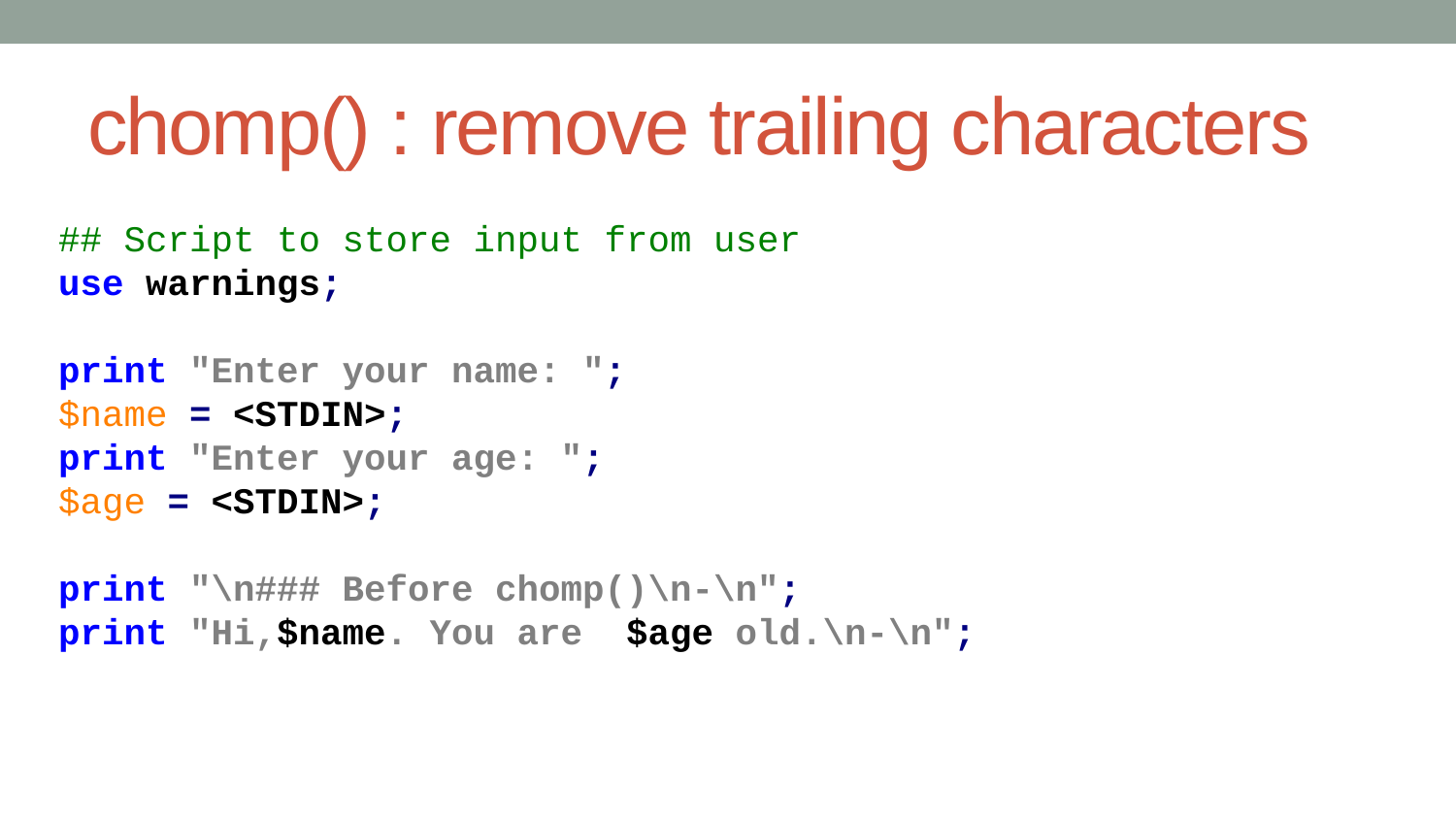

# chomp() : remove trailing characters
## Script to store input from user
use warnings;

print "Enter your name: ";
$name = <STDIN>;
print "Enter your age: ";
$age = <STDIN>;

print "\n### Before chomp()\n-\n";
print "Hi,$name. You are  $age old.\n-\n";